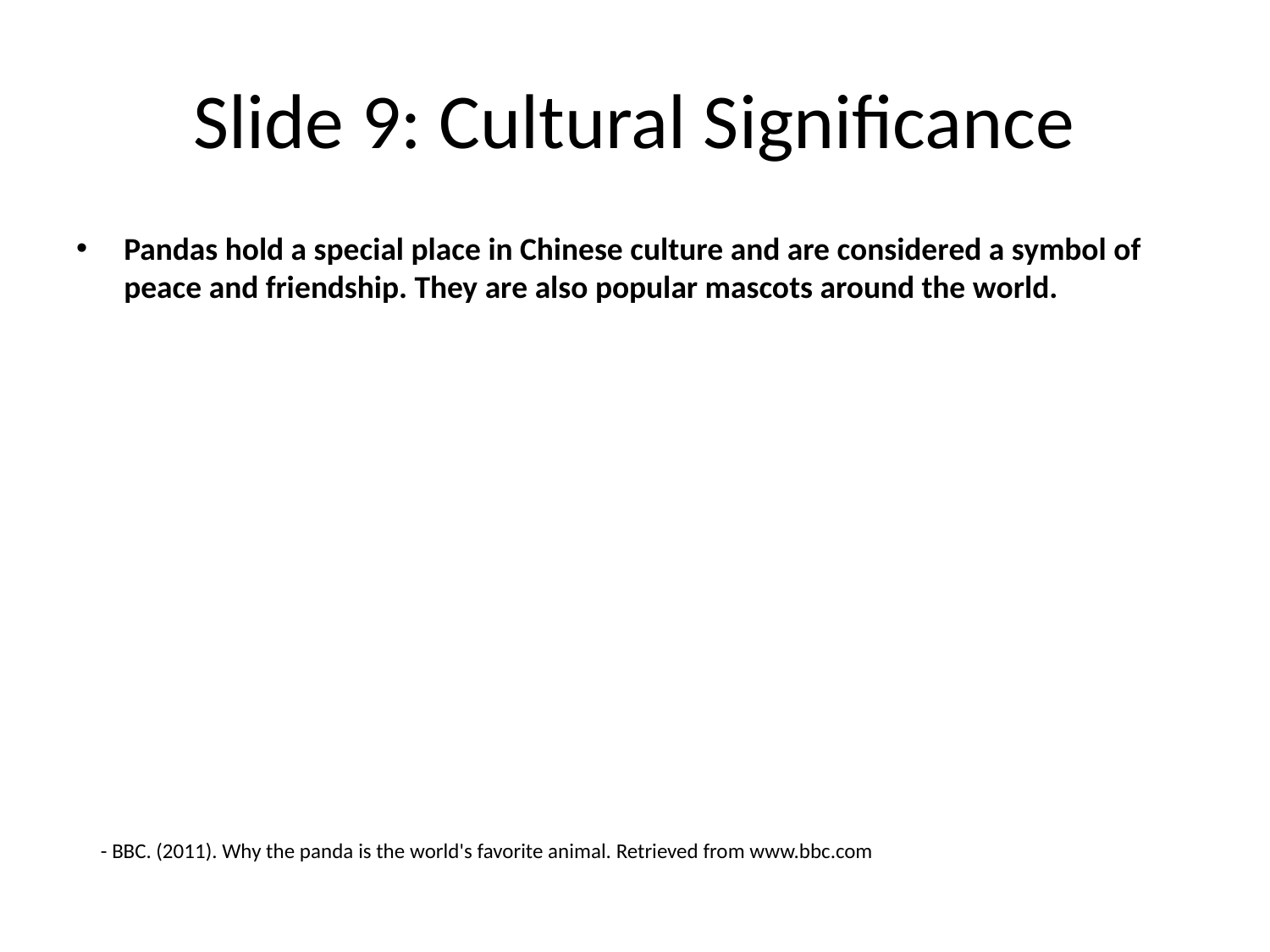

# Slide 9: Cultural Significance
Pandas hold a special place in Chinese culture and are considered a symbol of peace and friendship. They are also popular mascots around the world.

- BBC. (2011). Why the panda is the world's favorite animal. Retrieved from www.bbc.com